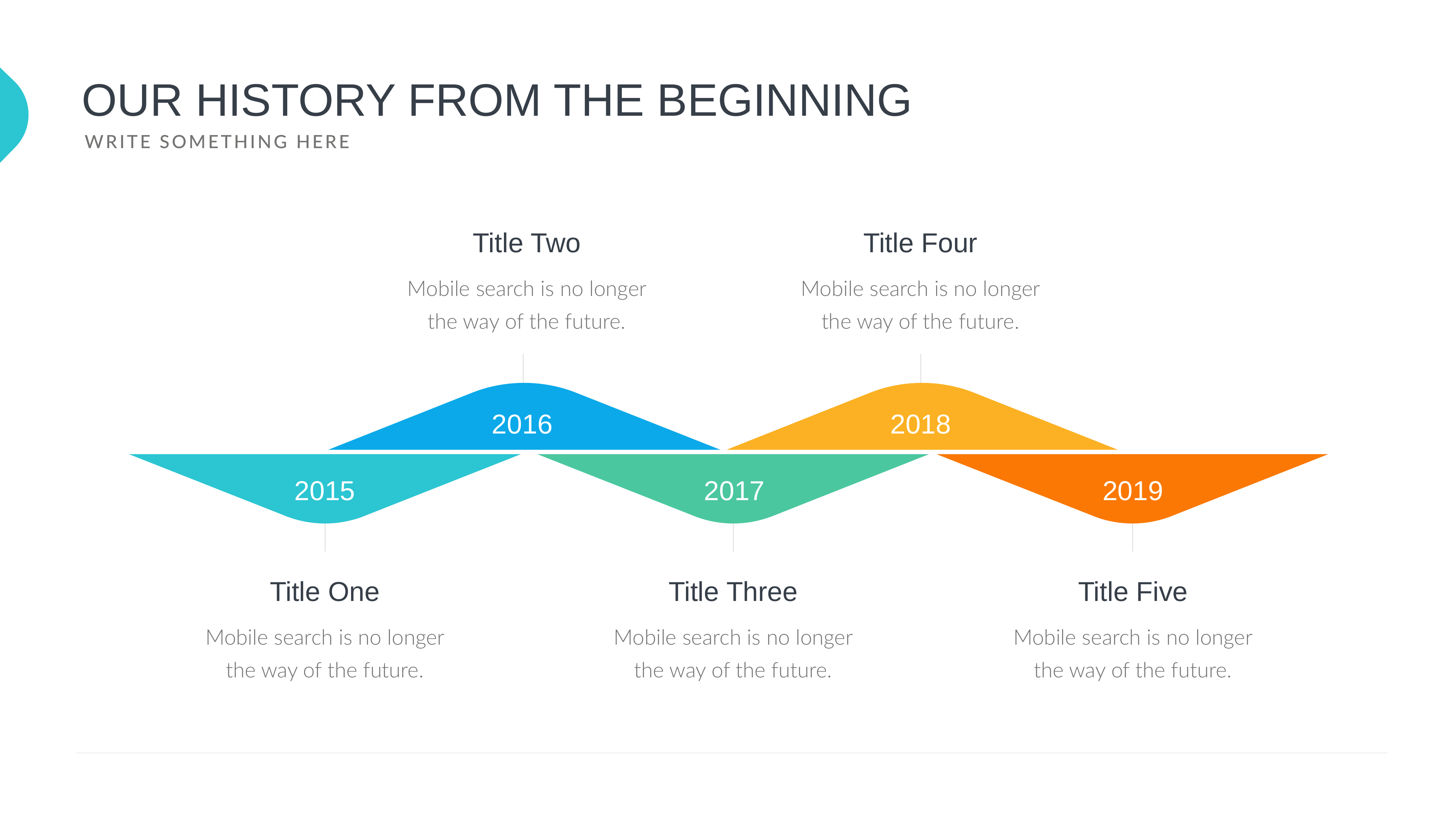

OUR HISTORY FROM THE BEGINNING
WRITE SOMETHING HERE

Title Two
Mobile search is no longer the way of the future.
Title Four
Mobile search is no longer the way of the future.

2016
2018

2015
2017
2019
Title One
Mobile search is no longer the way of the future.
Title Three
Mobile search is no longer the way of the future.
Title Five
Mobile search is no longer the way of the future.